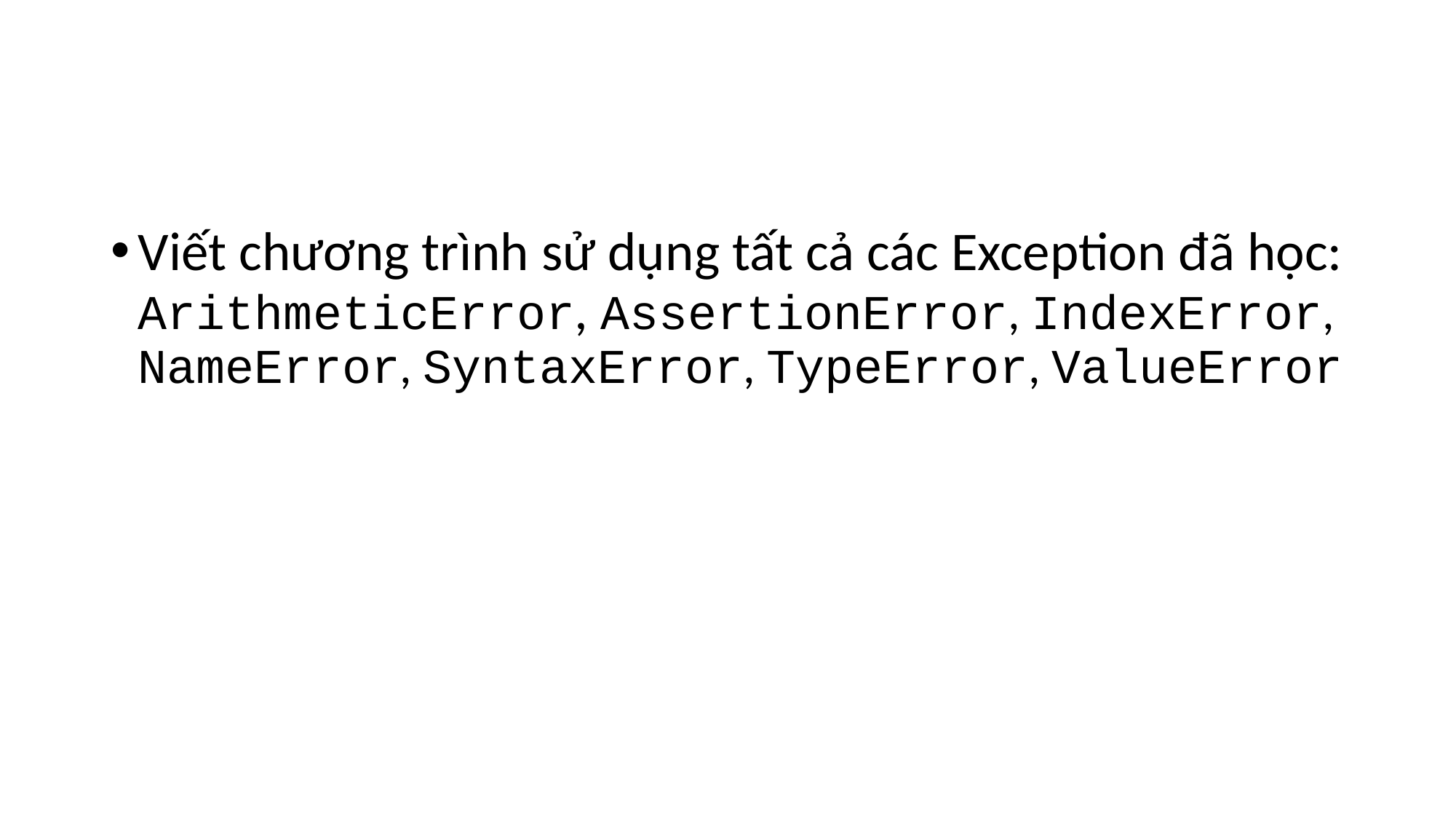

#
Viết chương trình sử dụng tất cả các Exception đã học: ArithmeticError, AssertionError, IndexError, NameError, SyntaxError, TypeError, ValueError